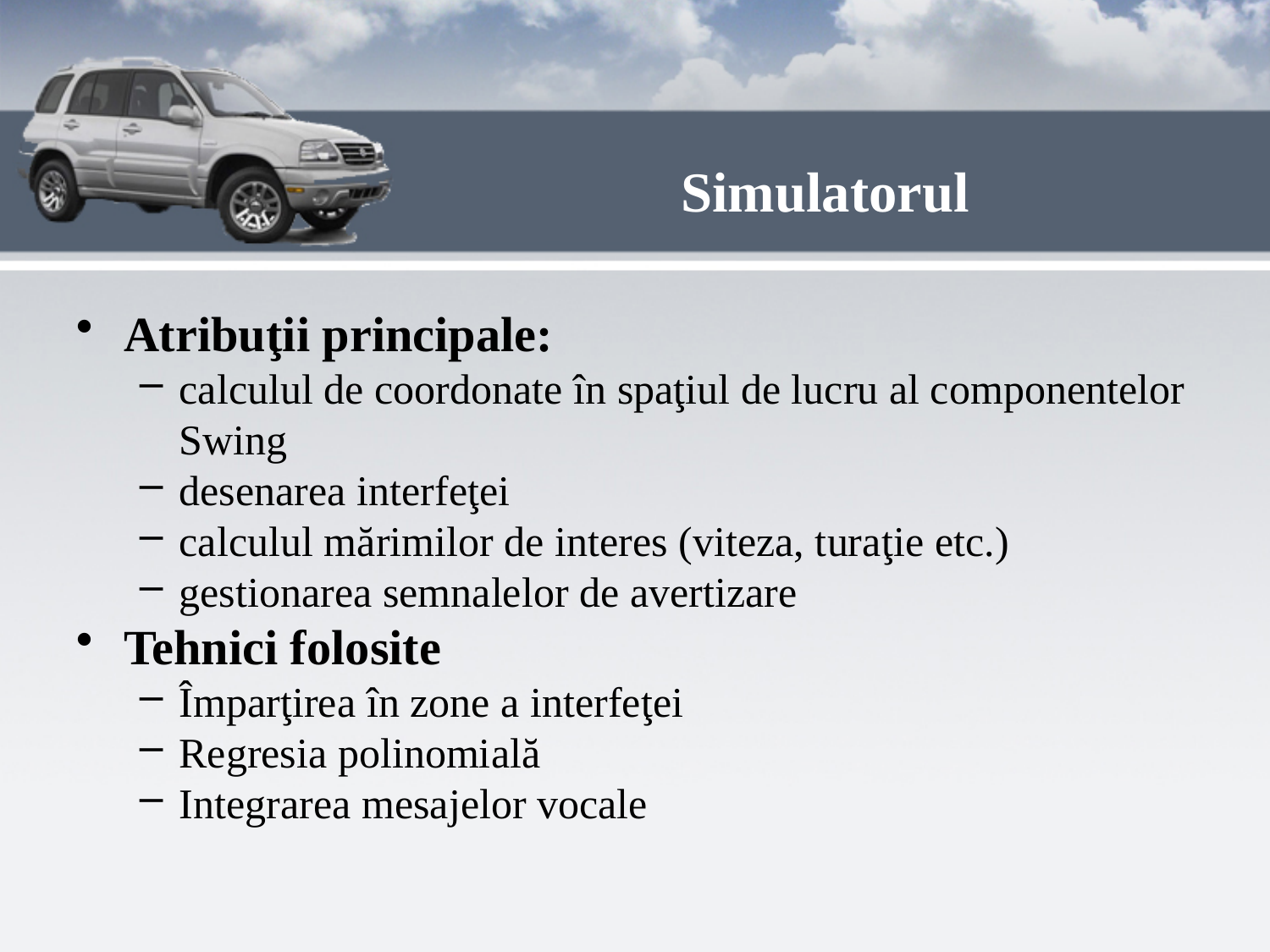

# Simulatorul
Atribuţii principale:
calculul de coordonate în spaţiul de lucru al componentelor Swing
desenarea interfeţei
calculul mărimilor de interes (viteza, turaţie etc.)
gestionarea semnalelor de avertizare
Tehnici folosite
Împarţirea în zone a interfeţei
Regresia polinomială
Integrarea mesajelor vocale